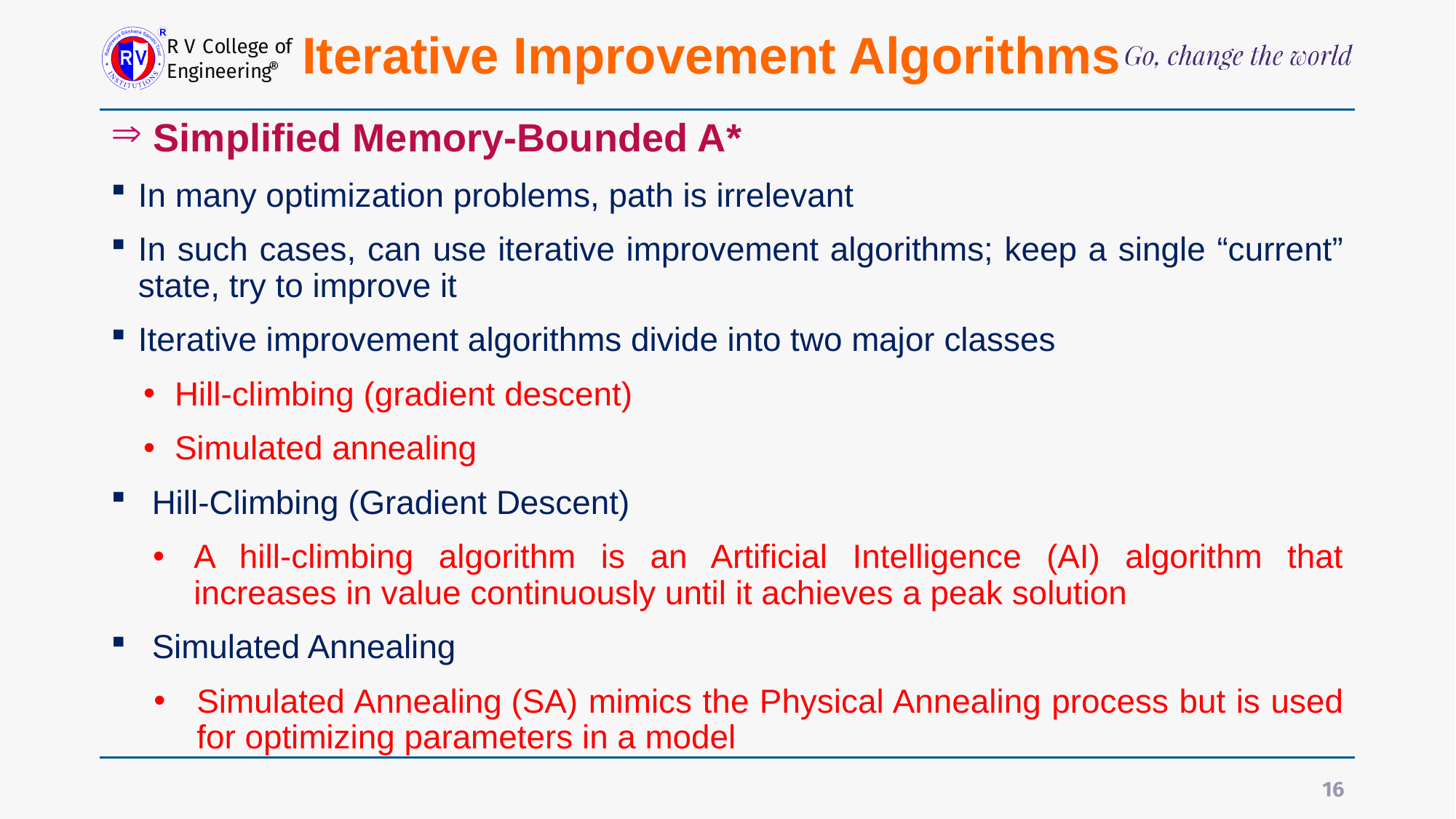

# Iterative Improvement Algorithms
 Simplified Memory-Bounded A*
In many optimization problems, path is irrelevant
In such cases, can use iterative improvement algorithms; keep a single “current” state, try to improve it
Iterative improvement algorithms divide into two major classes
Hill-climbing (gradient descent)
Simulated annealing
Hill-Climbing (Gradient Descent)
A hill-climbing algorithm is an Artificial Intelligence (AI) algorithm that increases in value continuously until it achieves a peak solution
Simulated Annealing
Simulated Annealing (SA) mimics the Physical Annealing process but is used for optimizing parameters in a model

16